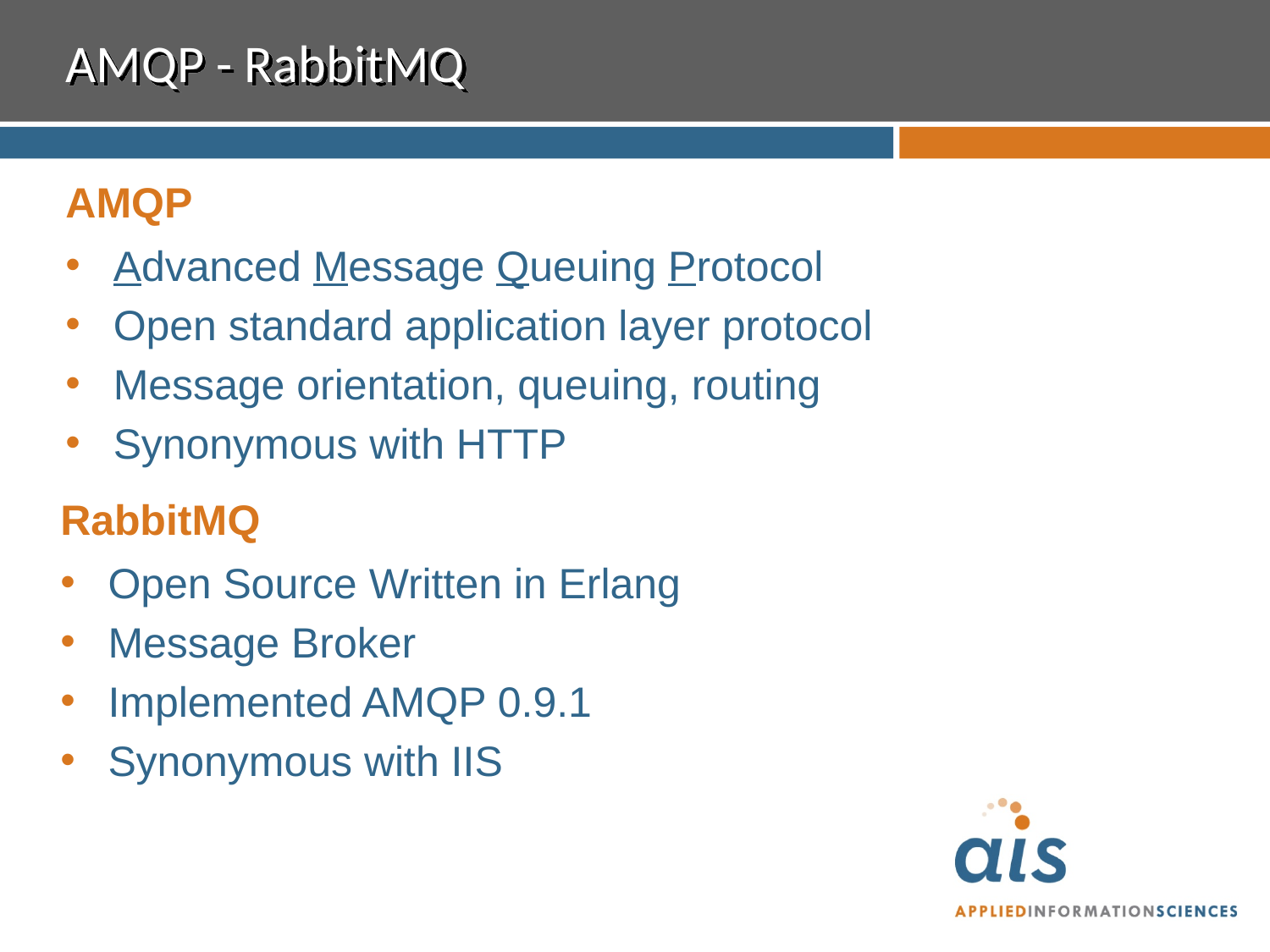

# AMQP - RabbitMQ
AMQP
Advanced Message Queuing Protocol
Open standard application layer protocol
Message orientation, queuing, routing
Synonymous with HTTP
RabbitMQ
Open Source Written in Erlang
Message Broker
Implemented AMQP 0.9.1
Synonymous with IIS